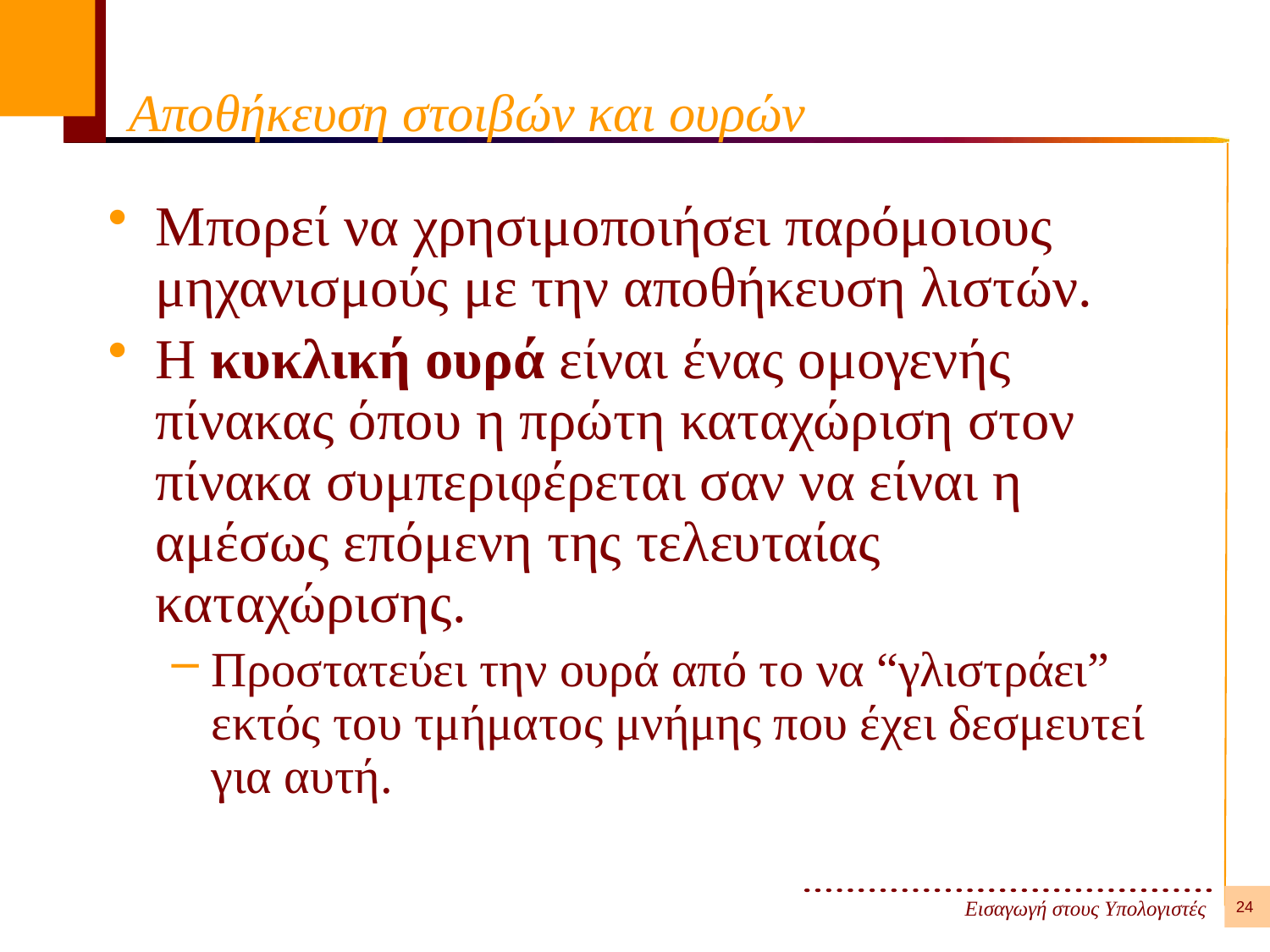

# Αποθήκευση στοιβών και ουρών
Μπορεί να χρησιμοποιήσει παρόμοιους μηχανισμούς με την αποθήκευση λιστών.
Η κυκλική ουρά είναι ένας ομογενής πίνακας όπου η πρώτη καταχώριση στον πίνακα συμπεριφέρεται σαν να είναι η αμέσως επόμενη της τελευταίας καταχώρισης.
Προστατεύει την ουρά από το να “γλιστράει” εκτός του τμήματος μνήμης που έχει δεσμευτεί για αυτή.